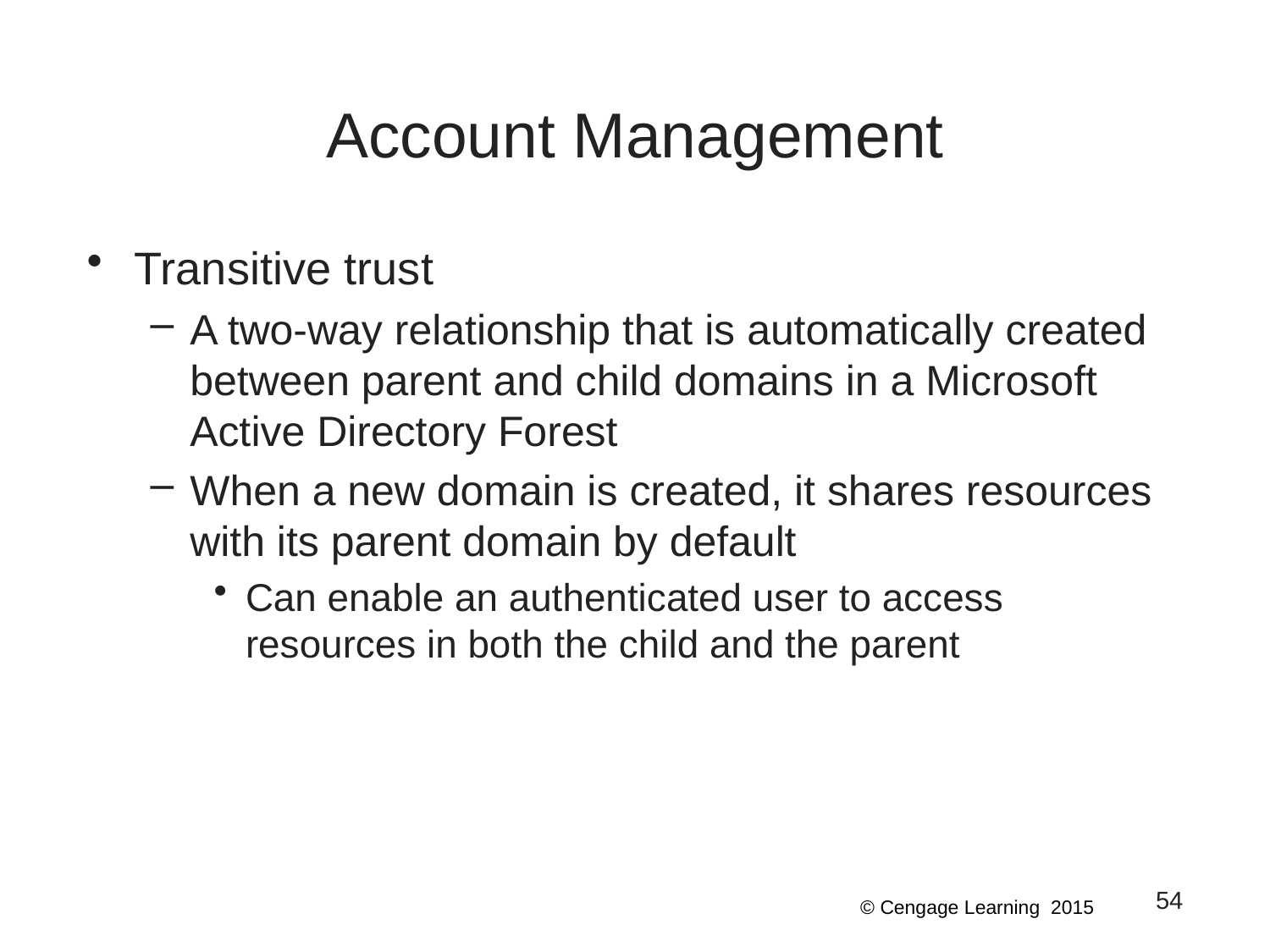

# Account Management
Transitive trust
A two-way relationship that is automatically created between parent and child domains in a Microsoft Active Directory Forest
When a new domain is created, it shares resources with its parent domain by default
Can enable an authenticated user to access resources in both the child and the parent
54